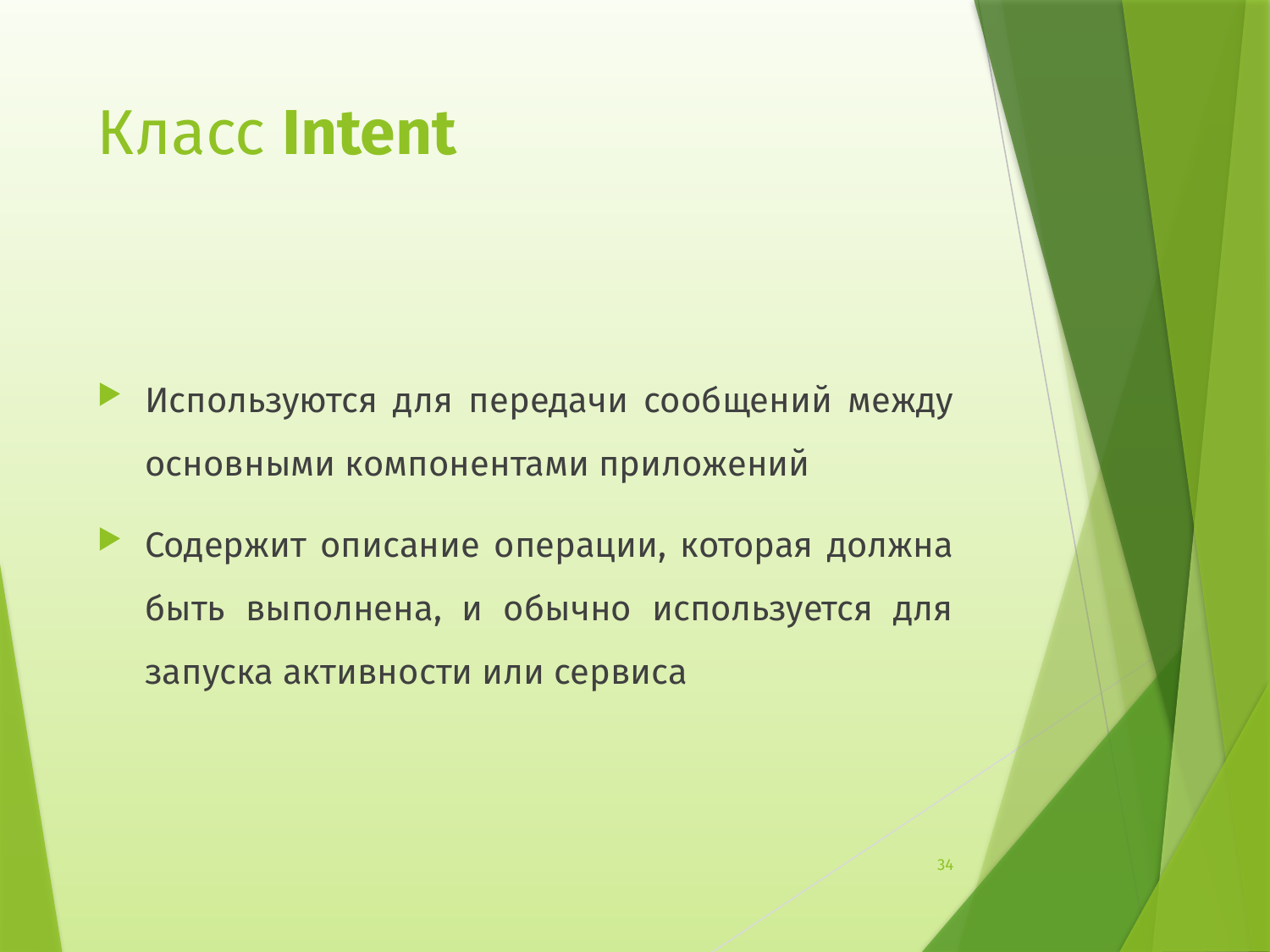

# Класс Intent
Используются для передачи сообщений между основными компонентами приложений
Содержит описание операции, которая должна быть выполнена, и обычно используется для запуска активности или сервиса
34